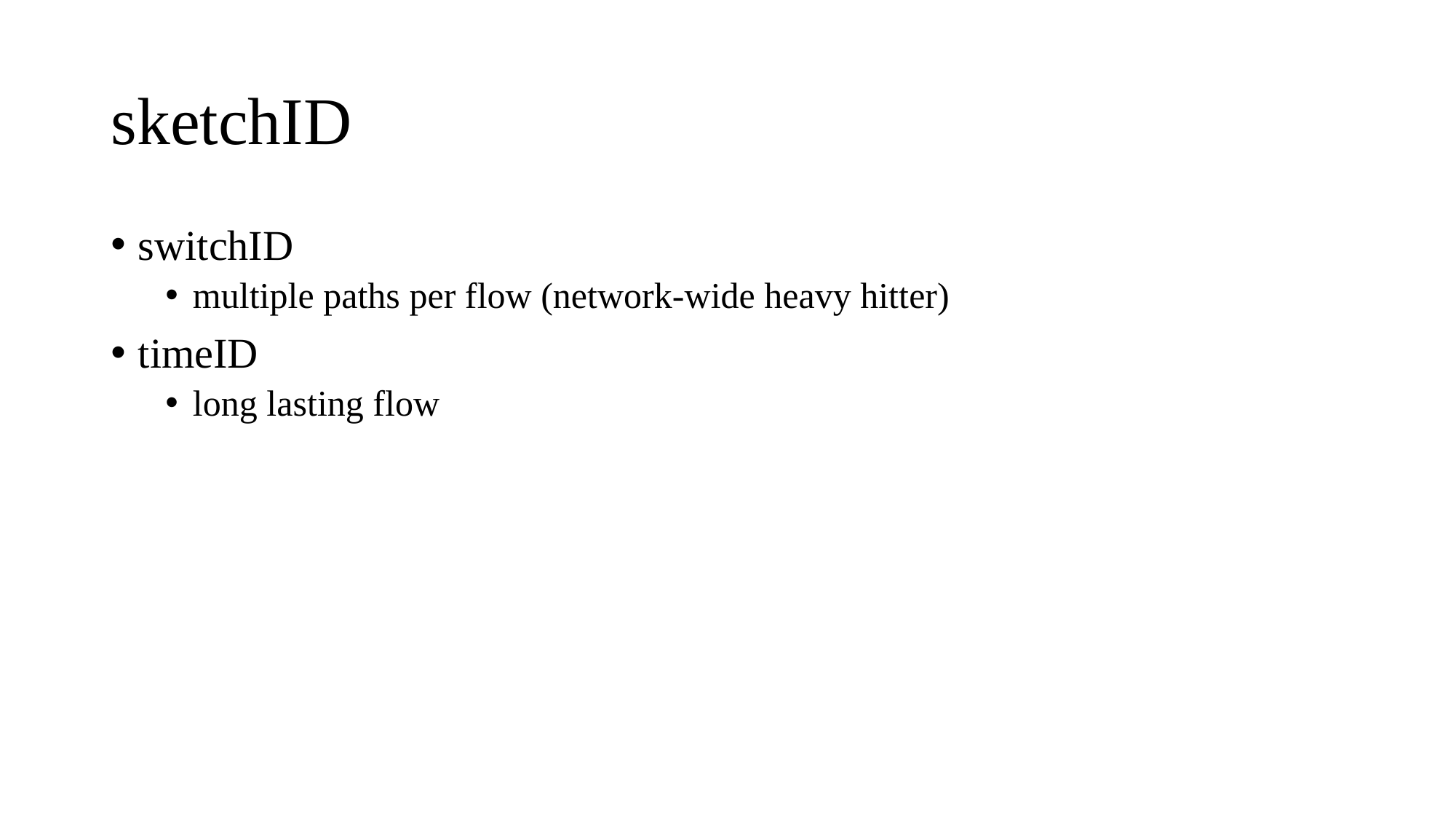

# sketchID
switchID
multiple paths per flow (network-wide heavy hitter)
timeID
long lasting flow